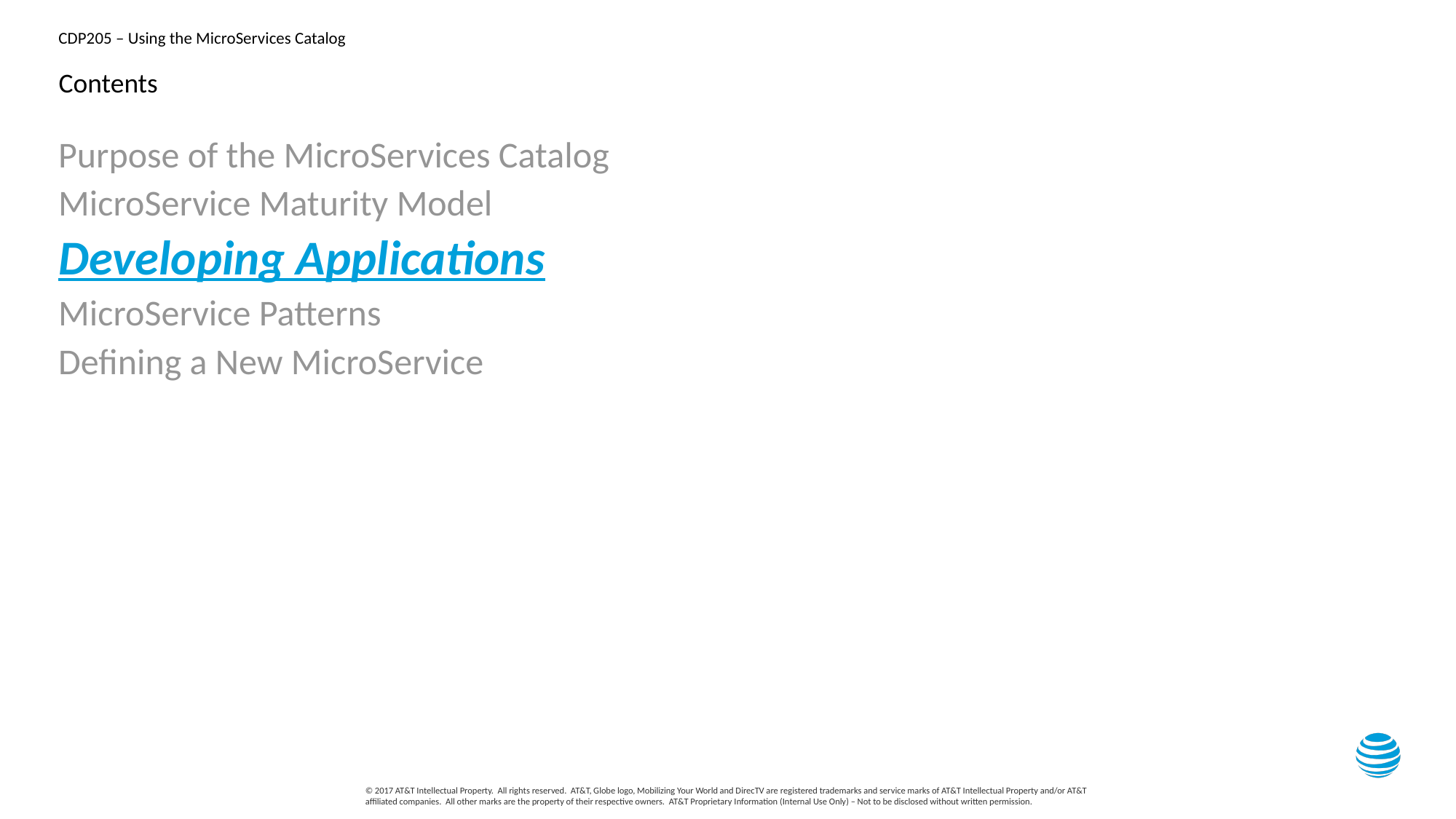

# Contents
Purpose of the MicroServices Catalog
MicroService Maturity Model
Developing Applications
MicroService Patterns
Defining a New MicroService